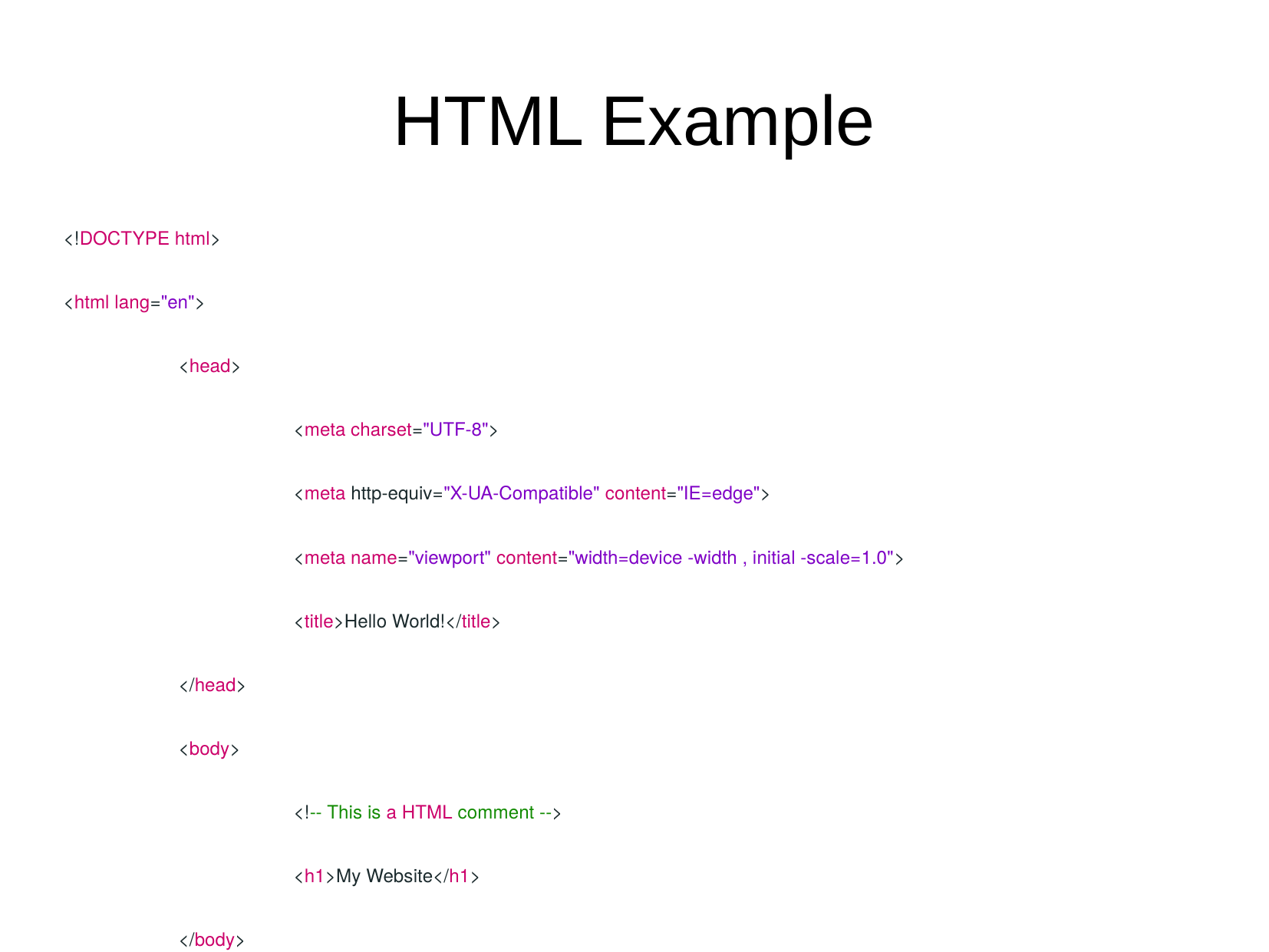

# HTML Example
<!DOCTYPE html>
<html lang="en">
 	<head>
		<meta charset="UTF-8">
		<meta http-equiv="X-UA-Compatible" content="IE=edge">
		<meta name="viewport" content="width=device -width , initial -scale=1.0">
		<title>Hello World!</title>
	</head>
	<body>
		<!-- This is a HTML comment -->
		<h1>My Website</h1>
 	</body>
</html>